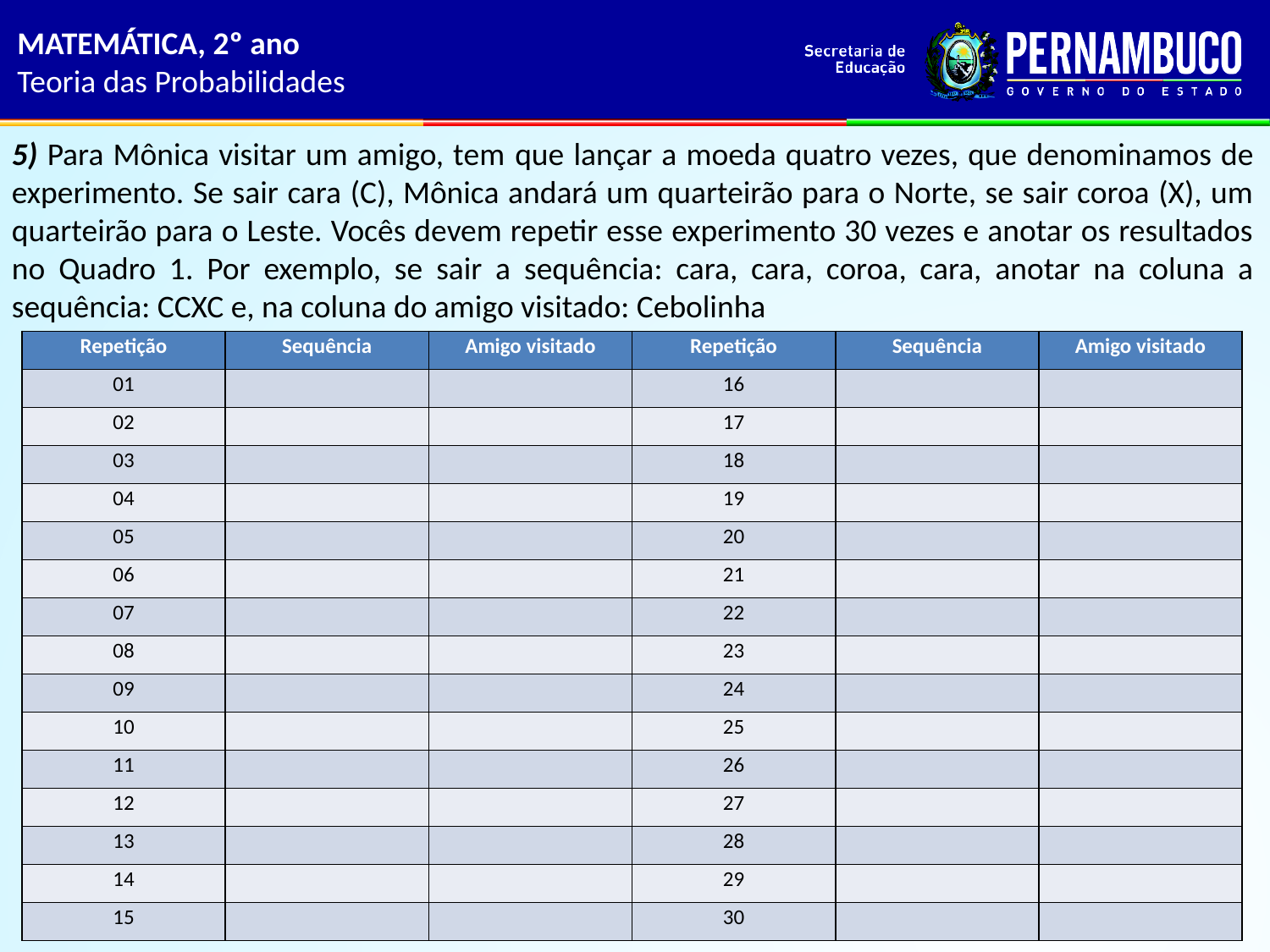

MATEMÁTICA, 2º ano
Teoria das Probabilidades
5) Para Mônica visitar um amigo, tem que lançar a moeda quatro vezes, que denominamos de experimento. Se sair cara (C), Mônica andará um quarteirão para o Norte, se sair coroa (X), um quarteirão para o Leste. Vocês devem repetir esse experimento 30 vezes e anotar os resultados no Quadro 1. Por exemplo, se sair a sequência: cara, cara, coroa, cara, anotar na coluna a sequência: CCXC e, na coluna do amigo visitado: Cebolinha
| Repetição | Sequência | Amigo visitado | Repetição | Sequência | Amigo visitado |
| --- | --- | --- | --- | --- | --- |
| 01 |  |  | 16 |  |  |
| 02 |  |  | 17 |  |  |
| 03 |  |  | 18 |  |  |
| 04 |  |  | 19 |  |  |
| 05 |  |  | 20 |  |  |
| 06 |  |  | 21 |  |  |
| 07 |  |  | 22 |  |  |
| 08 |  |  | 23 |  |  |
| 09 |  |  | 24 |  |  |
| 10 |  |  | 25 |  |  |
| 11 |  |  | 26 |  |  |
| 12 |  |  | 27 |  |  |
| 13 |  |  | 28 |  |  |
| 14 |  |  | 29 |  |  |
| 15 |  |  | 30 |  |  |